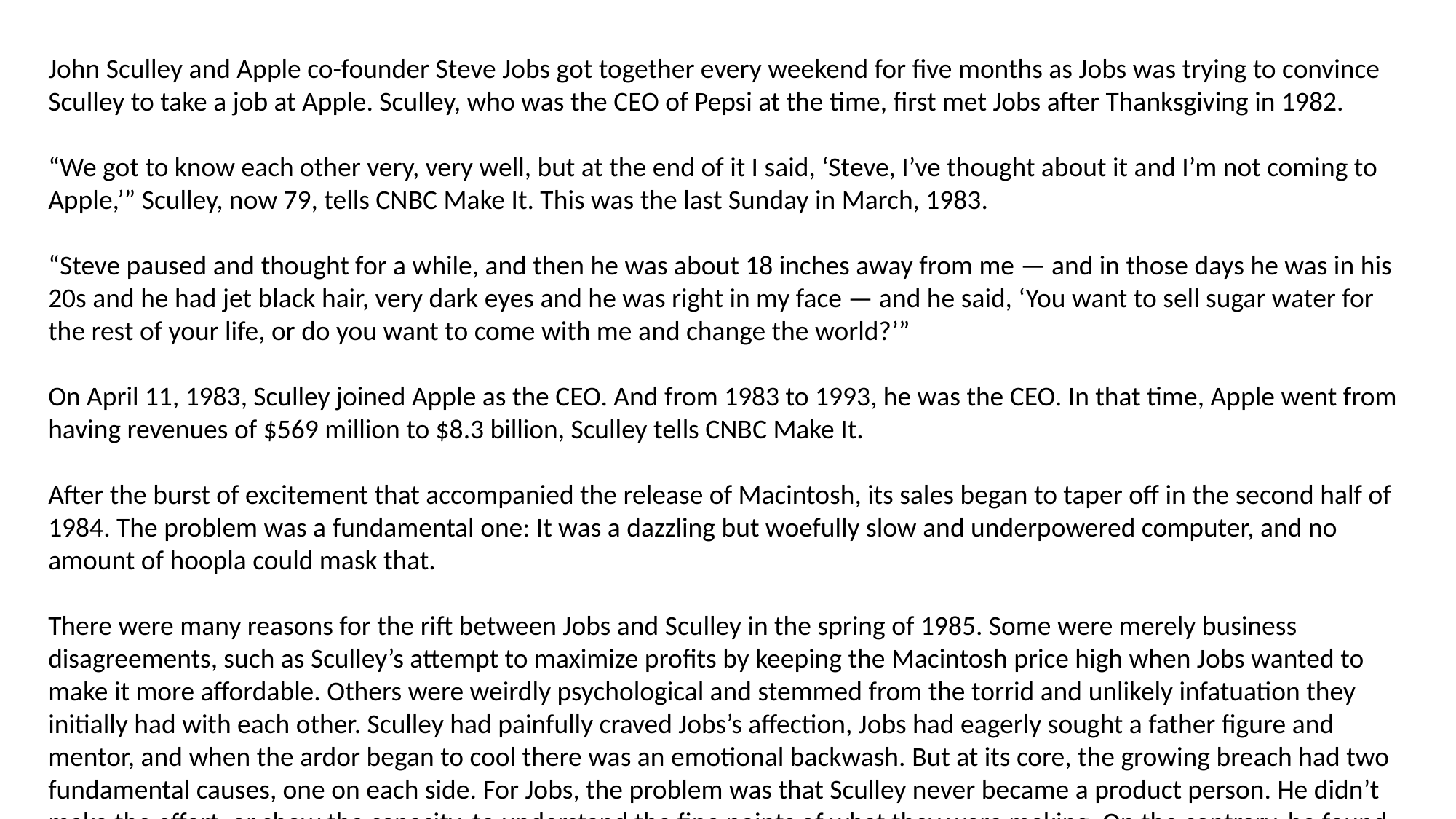

John Sculley and Apple co-founder Steve Jobs got together every weekend for five months as Jobs was trying to convince Sculley to take a job at Apple. Sculley, who was the CEO of Pepsi at the time, first met Jobs after Thanksgiving in 1982.

“We got to know each other very, very well, but at the end of it I said, ‘Steve, I’ve thought about it and I’m not coming to Apple,’” Sculley, now 79, tells CNBC Make It. This was the last Sunday in March, 1983.

“Steve paused and thought for a while, and then he was about 18 inches away from me — and in those days he was in his 20s and he had jet black hair, very dark eyes and he was right in my face — and he said, ‘You want to sell sugar water for the rest of your life, or do you want to come with me and change the world?’”

On April 11, 1983, Sculley joined Apple as the CEO. And from 1983 to 1993, he was the CEO. In that time, Apple went from having revenues of $569 million to $8.3 billion, Sculley tells CNBC Make It.

After the burst of excitement that accompanied the release of Macintosh, its sales began to taper off in the second half of 1984. The problem was a fundamental one: It was a dazzling but woefully slow and underpowered computer, and no amount of hoopla could mask that.

There were many reasons for the rift between Jobs and Sculley in the spring of 1985. Some were merely business disagreements, such as Sculley’s attempt to maximize profits by keeping the Macintosh price high when Jobs wanted to make it more affordable. Others were weirdly psychological and stemmed from the torrid and unlikely infatuation they initially had with each other. Sculley had painfully craved Jobs’s affection, Jobs had eagerly sought a father figure and mentor, and when the ardor began to cool there was an emotional backwash. But at its core, the growing breach had two fundamental causes, one on each side. For Jobs, the problem was that Sculley never became a product person. He didn’t make the effort, or show the capacity, to understand the fine points of what they were making. On the contrary, he found Jobs’s passion for tiny technical tweaks and design details to be obsessive and counterproductive. He had spent his career selling sodas and snacks whose recipes were largely irrelevant to him. He wasn’t naturally passionate about products, which was among the most damning sins that Jobs could imagine. “I tried to educate him about the details of engineering,” Jobs recalled, “but he had no idea how products are created, and after a while it just turned into arguments. But I learned that my perspective was right. Products are everything.” He came to see Sculley as clueless, and his contempt was exacerbated by Sculley’s hunger for his affection and delusions that they were very similar.

For Sculley, the problem was that Jobs, when he was no longer in courtship or manipulative mode, was frequently obnoxious, rude, selfish, and nasty to other people. He found Jobs’s boorish behavior as despicable as Jobs found Sculley’s lack of passion for product details. Sculley was kind, caring, and polite to a fault. At one point they were planning to meet with Xerox’s vice chair Bill Glavin, and Sculley begged Jobs to behave. But as soon as they sat down, Jobs told Glavin, “You guys don’t have any clue what you’re doing,” and the meeting broke up. “I’m sorry, but I couldn’t help myself,” Jobs told Sculley. It was one of many such cases. As Atari’s Al Alcorn later observed, “Sculley believed in keeping people happy and worrying about relationships. Steve didn’t give a shit about that. But he did care about the product in a way Steve Jobs by Walter Isaacson 263 that Sculley never could, and he was able to avoid having too many bozos working at Apple by insulting anyone who wasn’t an A player.”

In May 1985, Sculley—encouraged by Arthur Rock—decided to reorganize Apple, and proposed a plan to the board that would remove Jobs from the Macintosh group and put him in charge of "New Product Development". This move would effectively render Jobs powerless within Apple.[7][page needed] In response, Jobs then developed a plan to get rid of Sculley and take over Apple. However, Jobs was confronted after the plan was leaked, and he said that he would leave Apple. The Board declined his resignation and asked him to reconsider. Sculley also told Jobs that he had all of the votes needed to go ahead with the reorganization. A few months later, on September 17, 1985, Jobs submitted a letter of resignation to the Apple Board. Five additional senior Apple employees also resigned and joined Jobs in his new venture, NeXT.